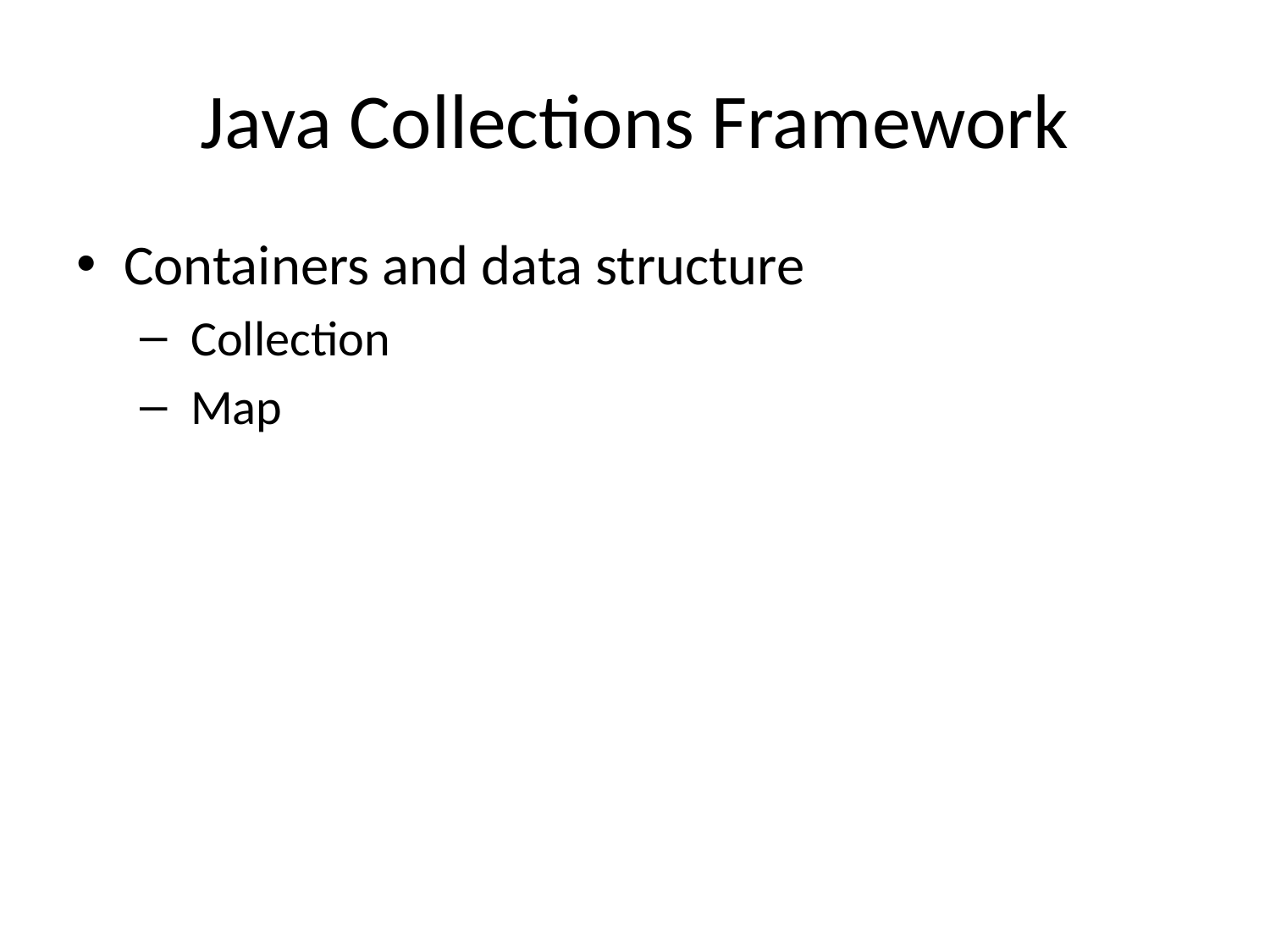

# Java Collections Framework
Containers and data structure
 Collection
 Map